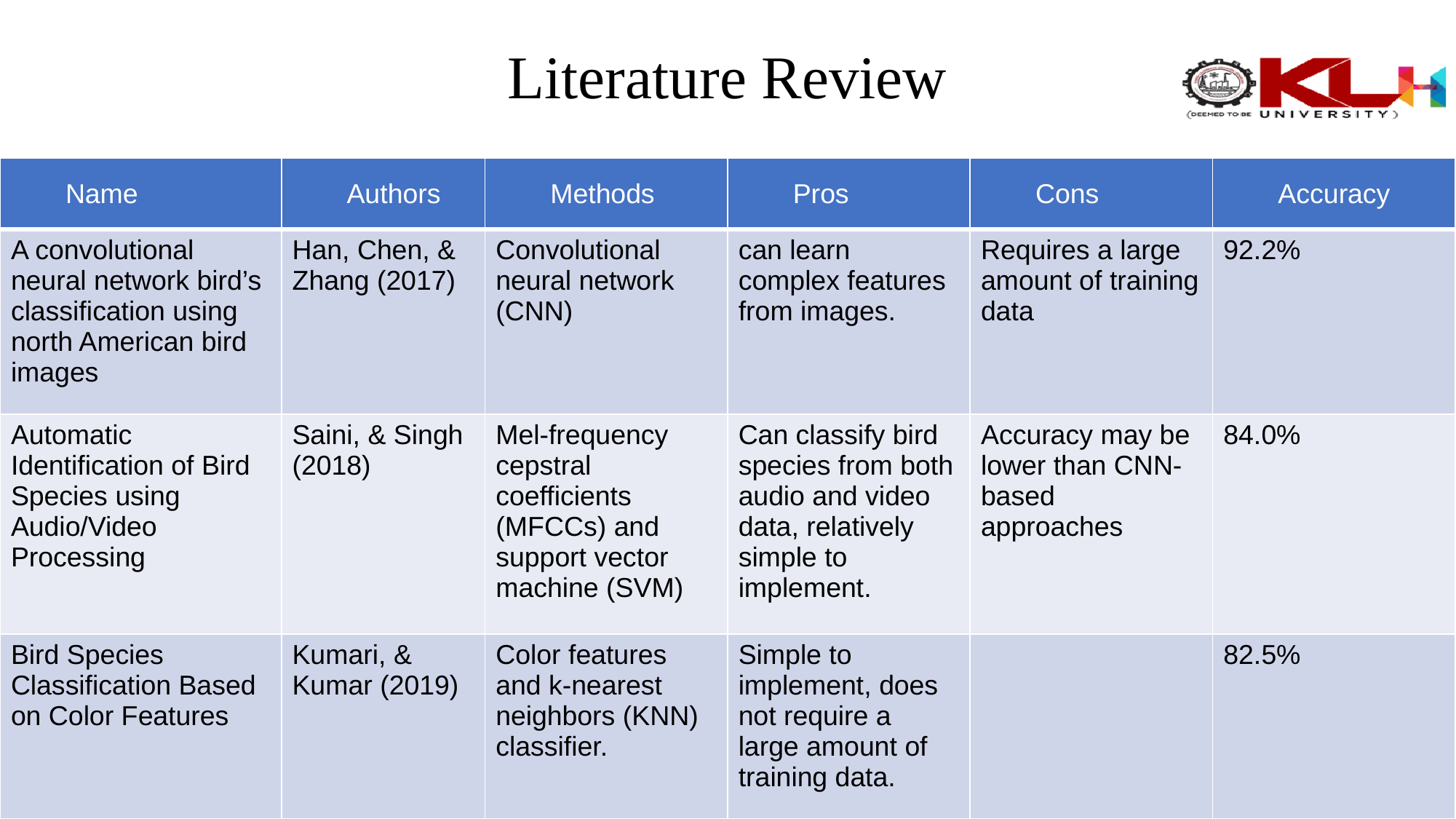

# Literature Review
| Name | Authors | Methods | Pros | Cons | Accuracy |
| --- | --- | --- | --- | --- | --- |
| A convolutional neural network bird’s classification using north American bird images | Han, Chen, & Zhang (2017) | Convolutional neural network (CNN) | can learn complex features from images. | Requires a large amount of training data | 92.2% |
| Automatic Identification of Bird Species using Audio/Video Processing | Saini, & Singh (2018) | Mel-frequency cepstral coefficients (MFCCs) and support vector machine (SVM) | Can classify bird species from both audio and video data, relatively simple to implement. | Accuracy may be lower than CNN-based approaches | 84.0% |
| Bird Species Classification Based on Color Features | Kumari, & Kumar (2019) | Color features and k-nearest neighbors (KNN) classifier. | Simple to implement, does not require a large amount of training data. |  | 82.5% |